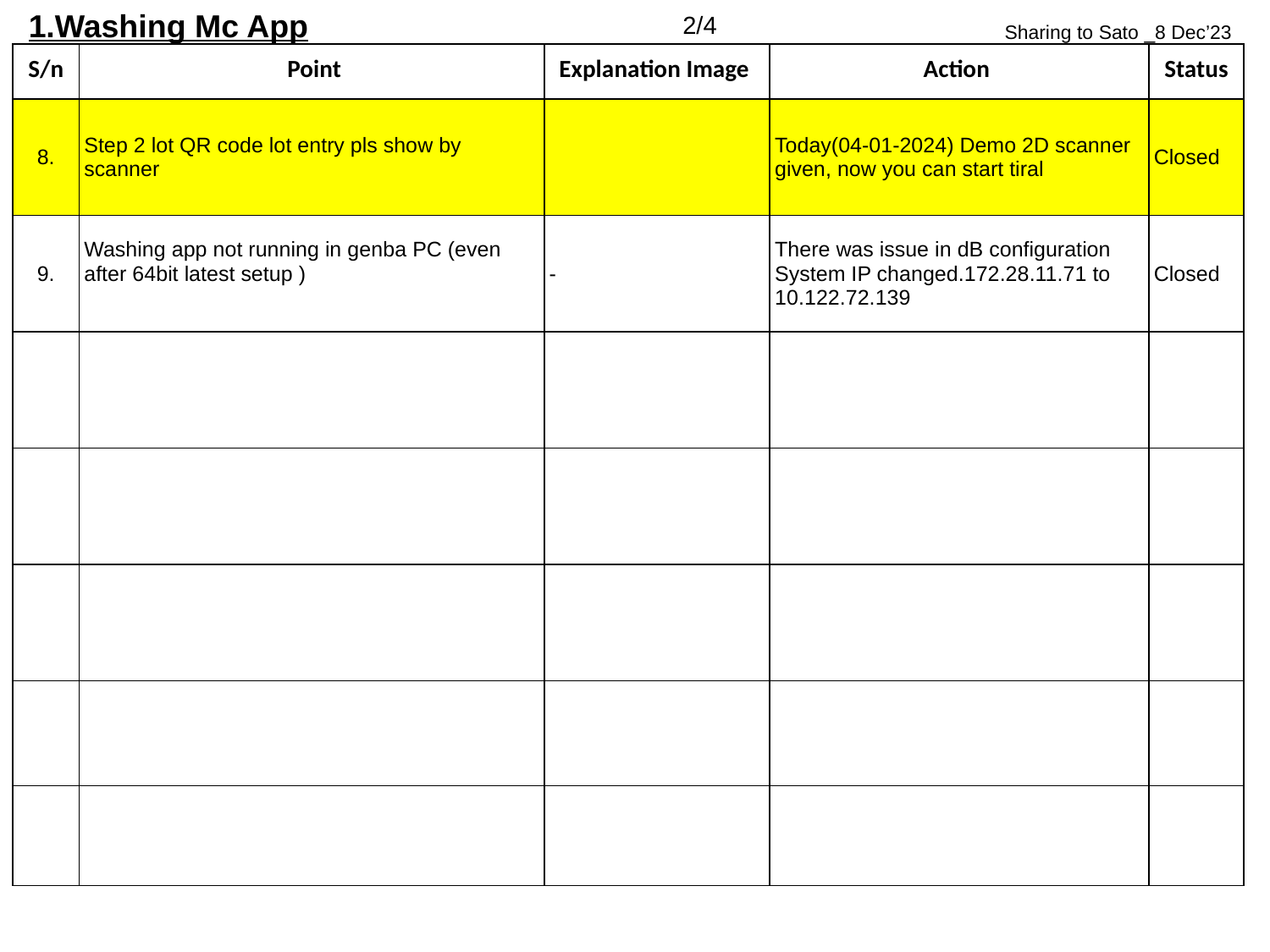

1.Washing Mc App
2/4
Sharing to Sato _8 Dec’23
| S/n | Point | Explanation Image | Action | Status |
| --- | --- | --- | --- | --- |
| 8. | Step 2 lot QR code lot entry pls show by scanner |  | Today(04-01-2024) Demo 2D scanner given, now you can start tiral | Closed |
| 9. | Washing app not running in genba PC (even after 64bit latest setup ) | - | There was issue in dB configuration System IP changed.172.28.11.71 to 10.122.72.139 | Closed |
|  |  |  |  |  |
|  |  |  |  |  |
|  |  |  |  |  |
|  |  |  |  |  |
|  |  |  |  |  |